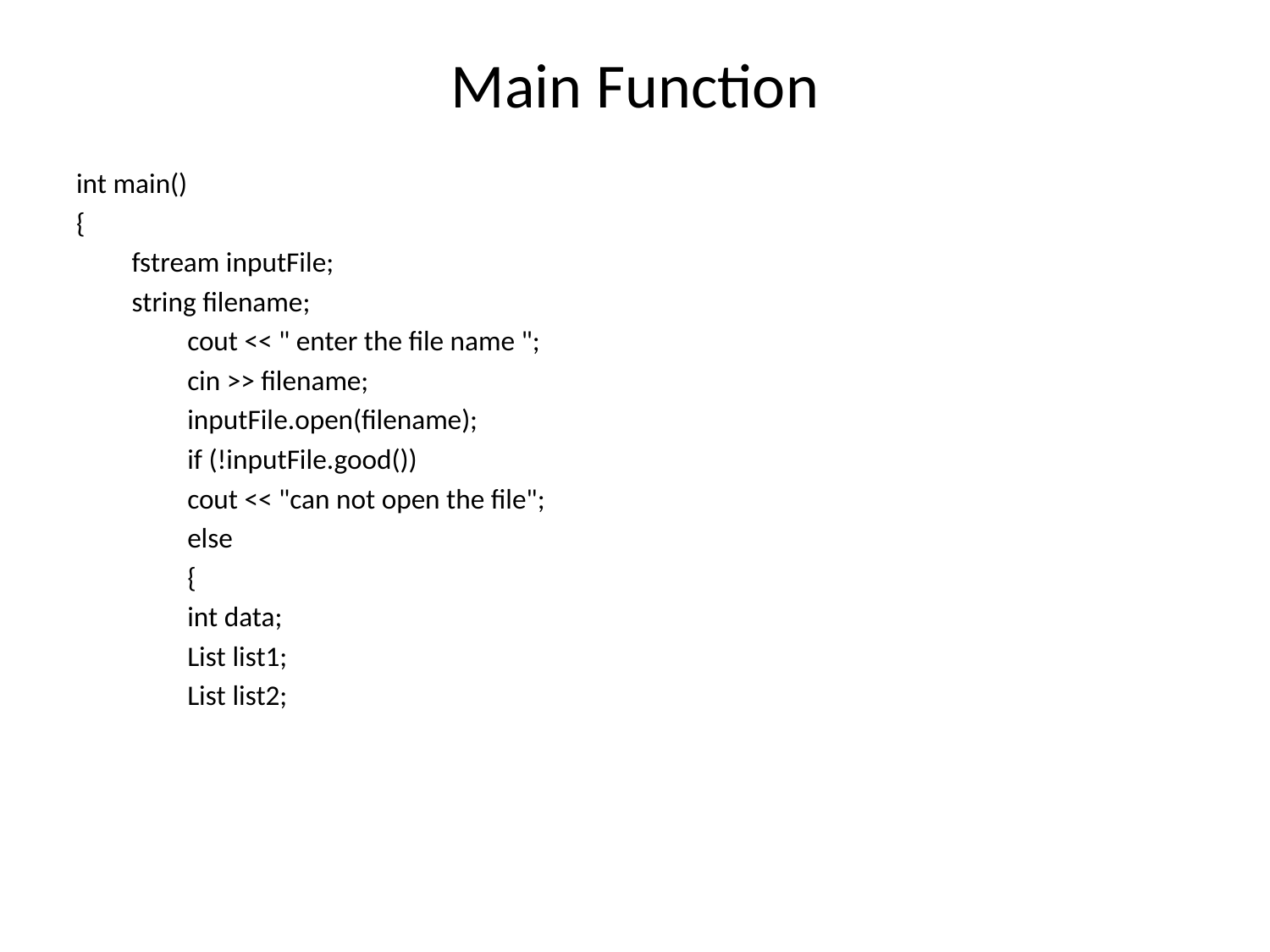

# Main Function
int main()
{
fstream inputFile;
string filename;
cout << " enter the file name ";
cin >> filename;
inputFile.open(filename);
if (!inputFile.good())
cout << "can not open the file";
else
{
int data;
List list1;
List list2;